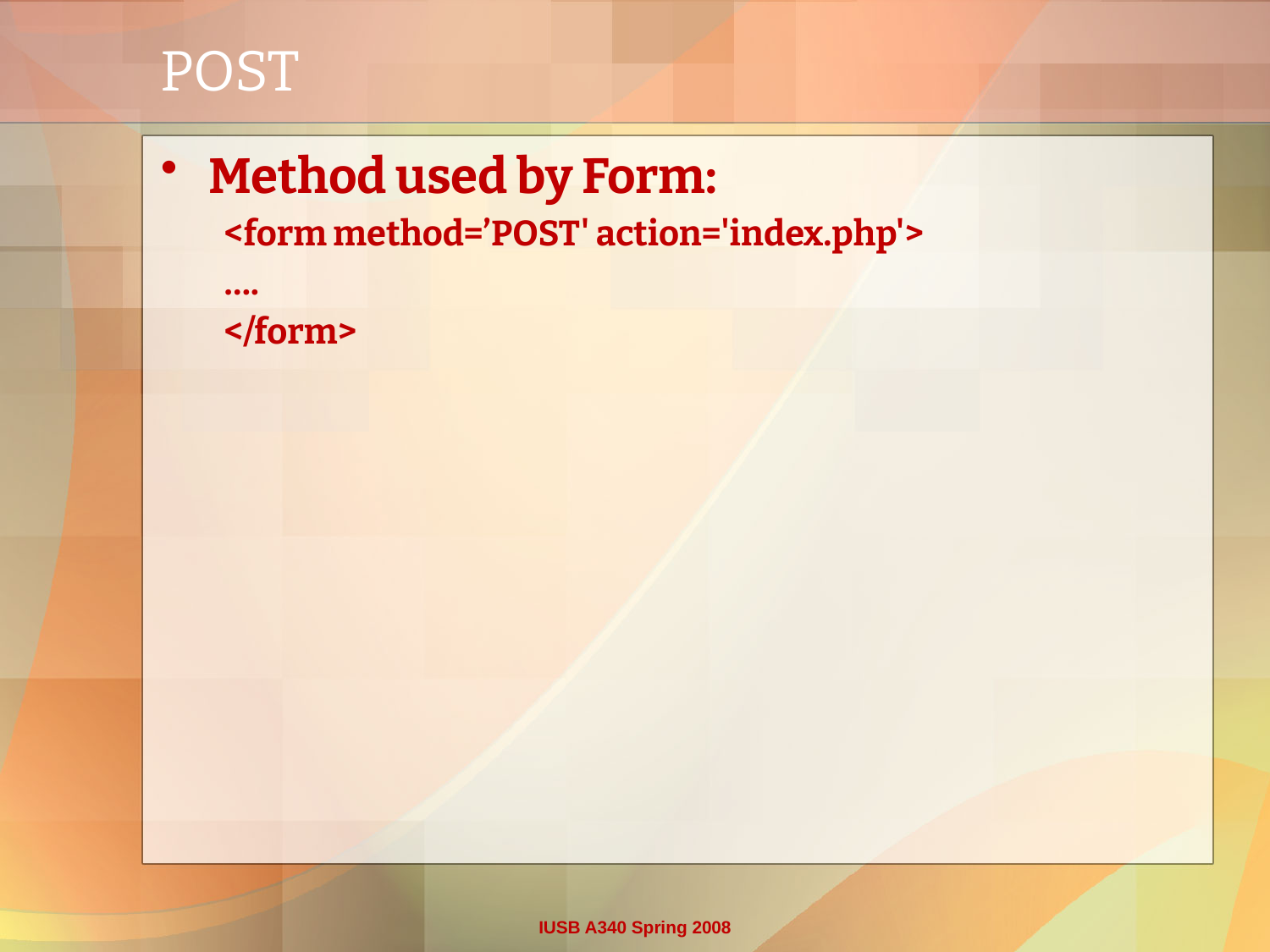

# POST
Method used by Form:
<form method=’POST' action='index.php'>
….
</form>

IUSB A340 Spring 2008